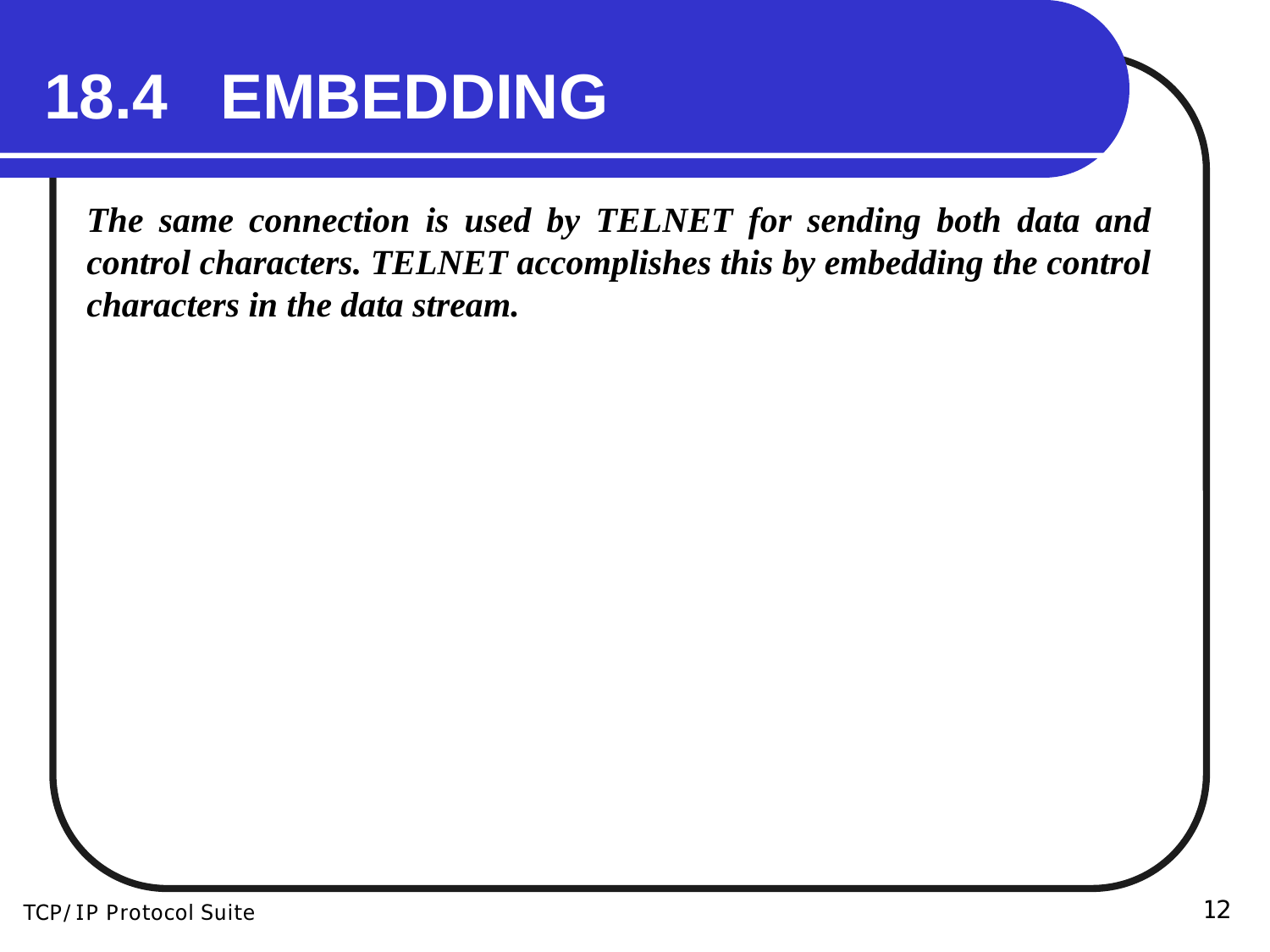

18.4   EMBEDDING
The same connection is used by TELNET for sending both data and control characters. TELNET accomplishes this by embedding the control characters in the data stream.
12
TCP/IP Protocol Suite